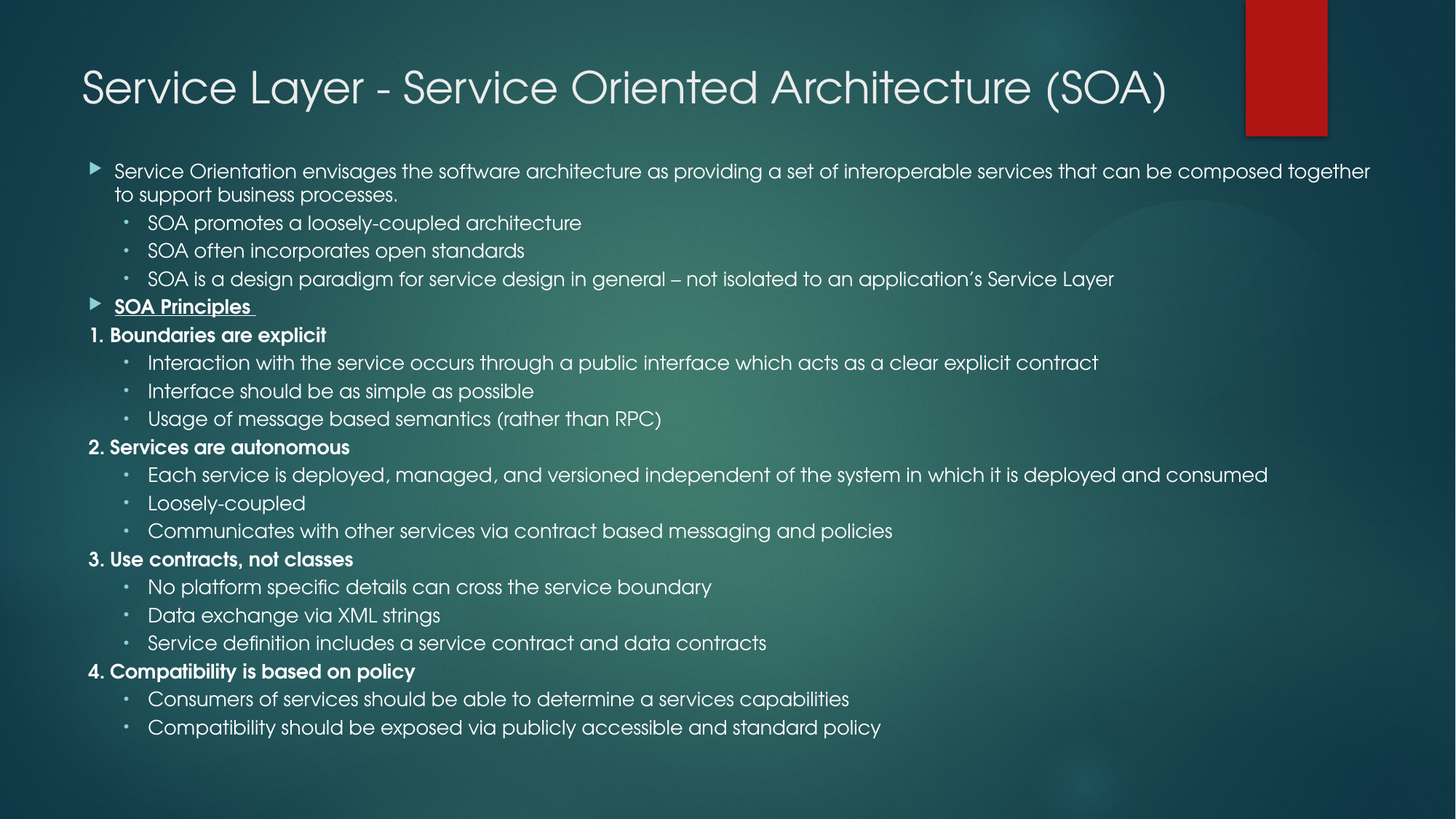

# Service Layer - Service Oriented Architecture (SOA)
Service Orientation envisages the software architecture as providing a set of interoperable services that can be composed together to support business processes.
SOA promotes a loosely-coupled architecture
SOA often incorporates open standards
SOA is a design paradigm for service design in general – not isolated to an application’s Service Layer
SOA Principles
Boundaries are explicit
Interaction with the service occurs through a public interface which acts as a clear explicit contract
Interface should be as simple as possible
Usage of message based semantics (rather than RPC)
Services are autonomous
Each service is deployed, managed, and versioned independent of the system in which it is deployed and consumed
Loosely-coupled
Communicates with other services via contract based messaging and policies
Use contracts, not classes
No platform specific details can cross the service boundary
Data exchange via XML strings
Service definition includes a service contract and data contracts
Compatibility is based on policy
Consumers of services should be able to determine a services capabilities
Compatibility should be exposed via publicly accessible and standard policy